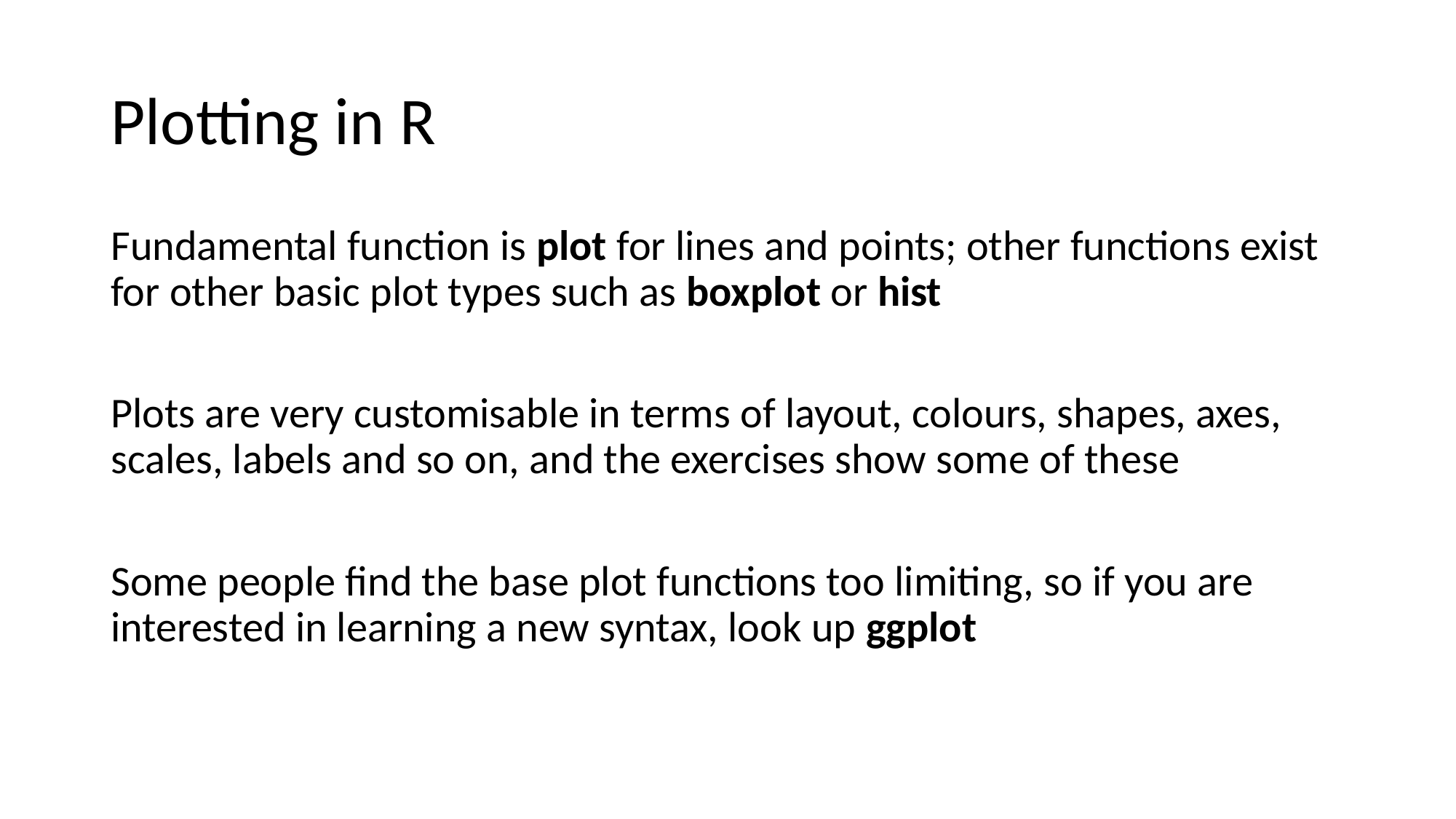

# Plotting in R
Fundamental function is plot for lines and points; other functions exist for other basic plot types such as boxplot or hist

Plots are very customisable in terms of layout, colours, shapes, axes, scales, labels and so on, and the exercises show some of these

Some people find the base plot functions too limiting, so if you are interested in learning a new syntax, look up ggplot